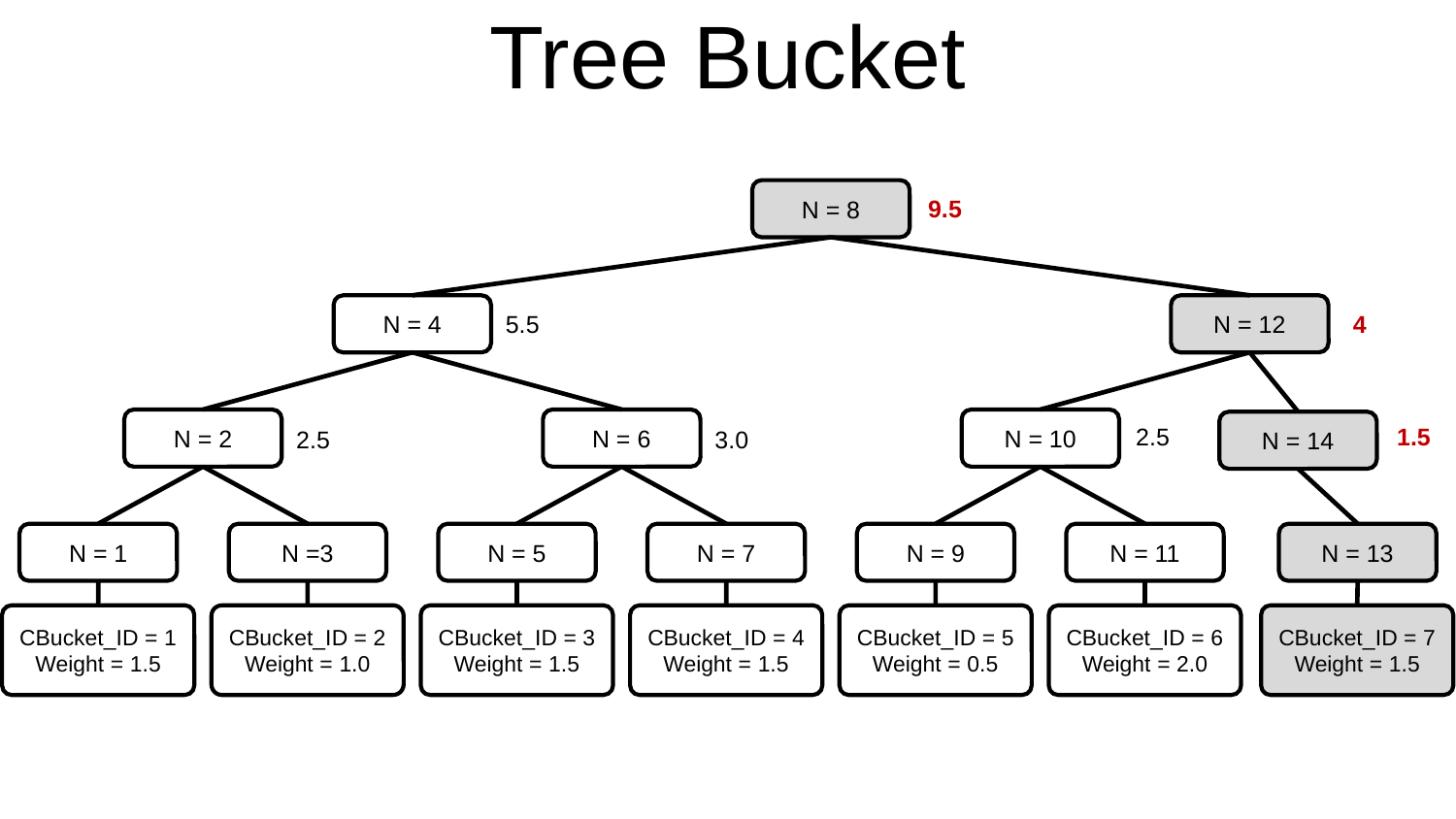

# Tree Bucket
N = 8
9.5
N = 4
N = 12
4
5.5
N = 2
N = 6
N = 10
N = 14
1.5
2.5
2.5
3.0
N = 1
N =3
N = 5
N = 7
N = 9
N = 11
N = 13
CBucket_ID = 1
Weight = 1.5
CBucket_ID = 2
Weight = 1.0
CBucket_ID = 3
Weight = 1.5
CBucket_ID = 4
Weight = 1.5
CBucket_ID = 5
Weight = 0.5
CBucket_ID = 6
Weight = 2.0
CBucket_ID = 7
Weight = 1.5